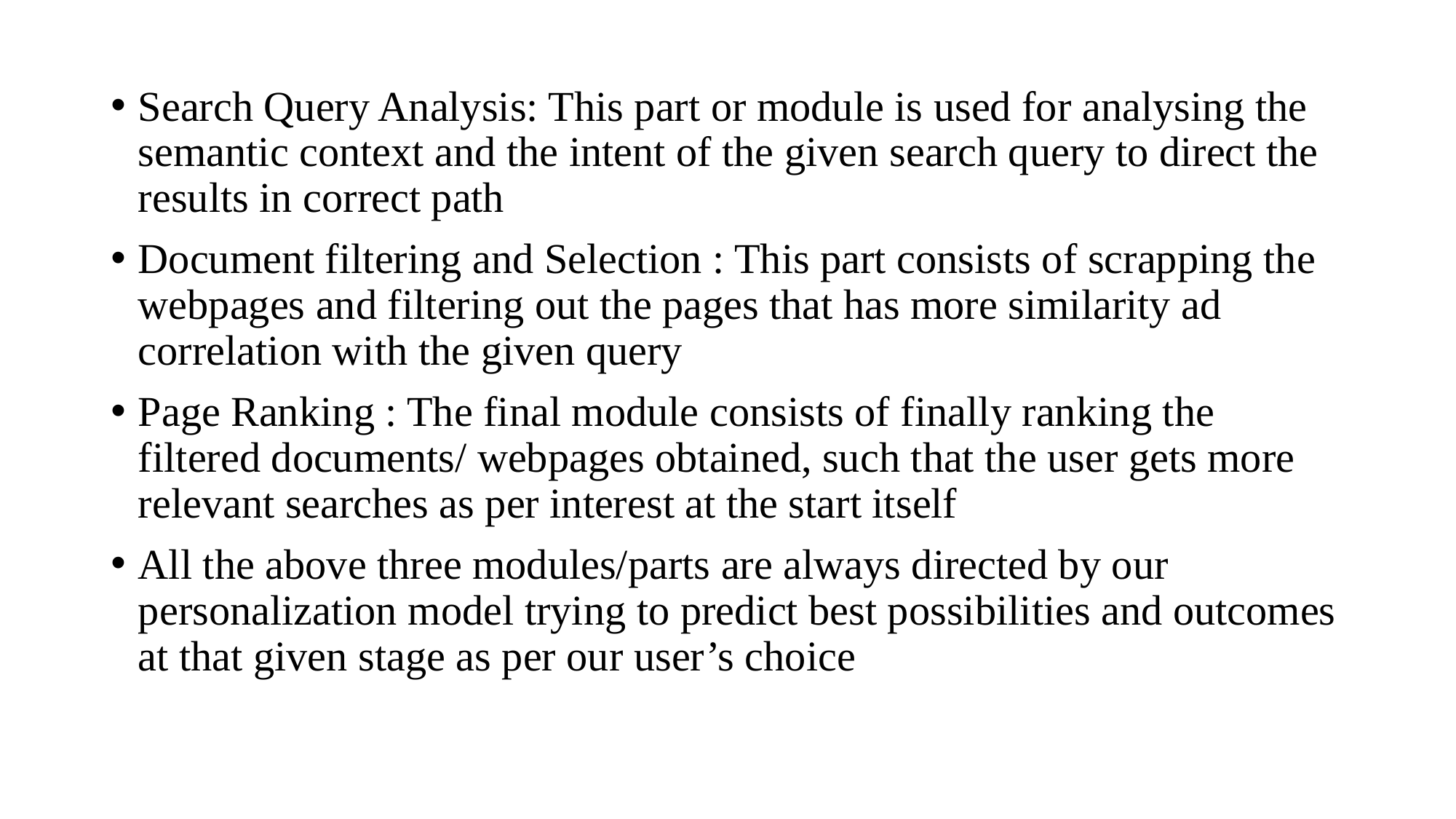

Search Query Analysis: This part or module is used for analysing the semantic context and the intent of the given search query to direct the results in correct path
Document filtering and Selection : This part consists of scrapping the webpages and filtering out the pages that has more similarity ad correlation with the given query
Page Ranking : The final module consists of finally ranking the filtered documents/ webpages obtained, such that the user gets more relevant searches as per interest at the start itself
All the above three modules/parts are always directed by our personalization model trying to predict best possibilities and outcomes at that given stage as per our user’s choice